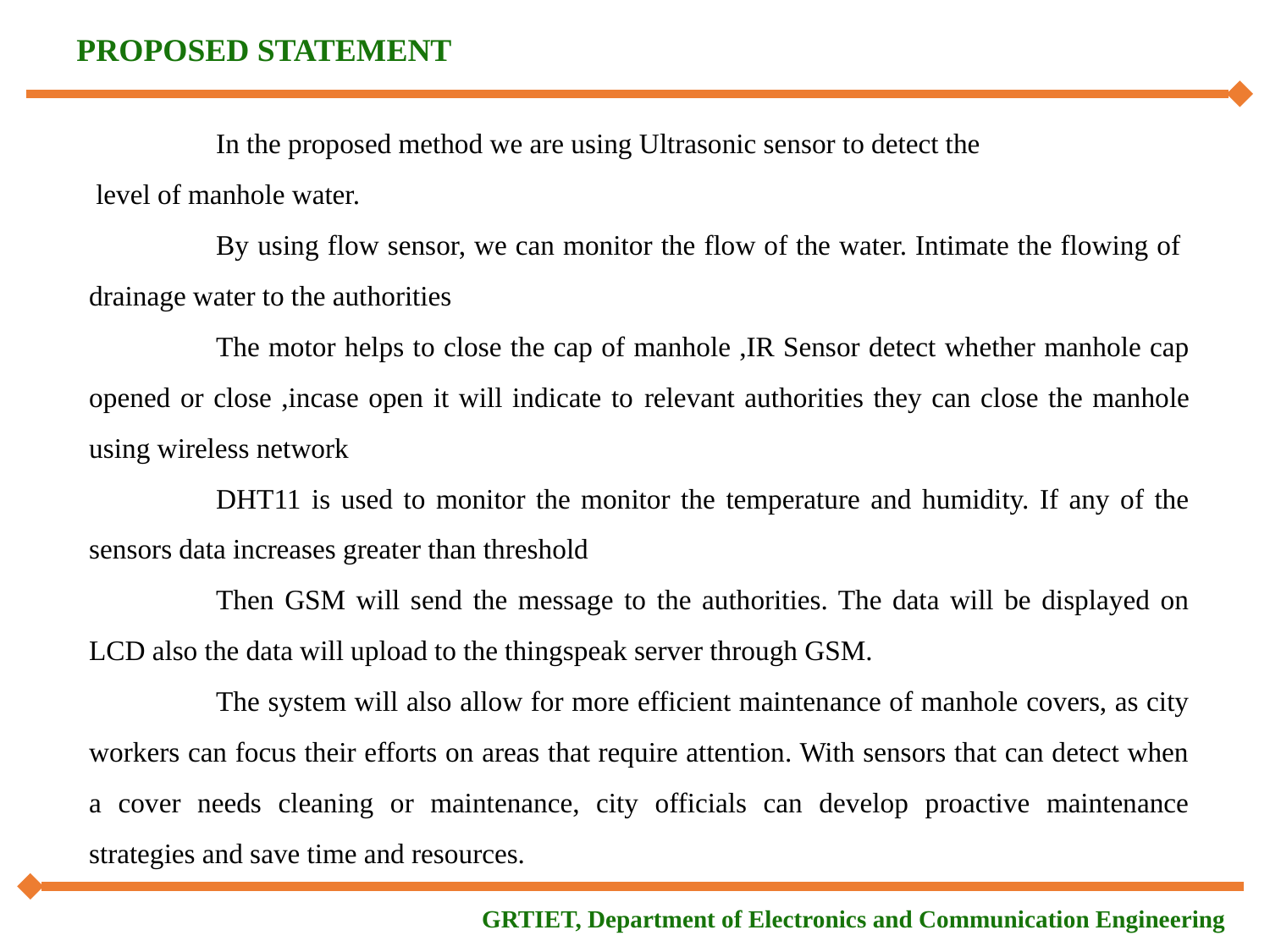

PROPOSED STATEMENT
	In the proposed method we are using Ultrasonic sensor to detect the
 level of manhole water.
	By using flow sensor, we can monitor the flow of the water. Intimate the flowing of  drainage water to the authorities
	The motor helps to close the cap of manhole ,IR Sensor detect whether manhole cap opened or close ,incase open it will indicate to relevant authorities they can close the manhole using wireless network
	DHT11 is used to monitor the monitor the temperature and humidity. If any of the sensors data increases greater than threshold
	Then GSM will send the message to the authorities. The data will be displayed on LCD also the data will upload to the thingspeak server through GSM.
	The system will also allow for more efficient maintenance of manhole covers, as city workers can focus their efforts on areas that require attention. With sensors that can detect when a cover needs cleaning or maintenance, city officials can develop proactive maintenance strategies and save time and resources.

GRTIET, Department of Electronics and Communication Engineering